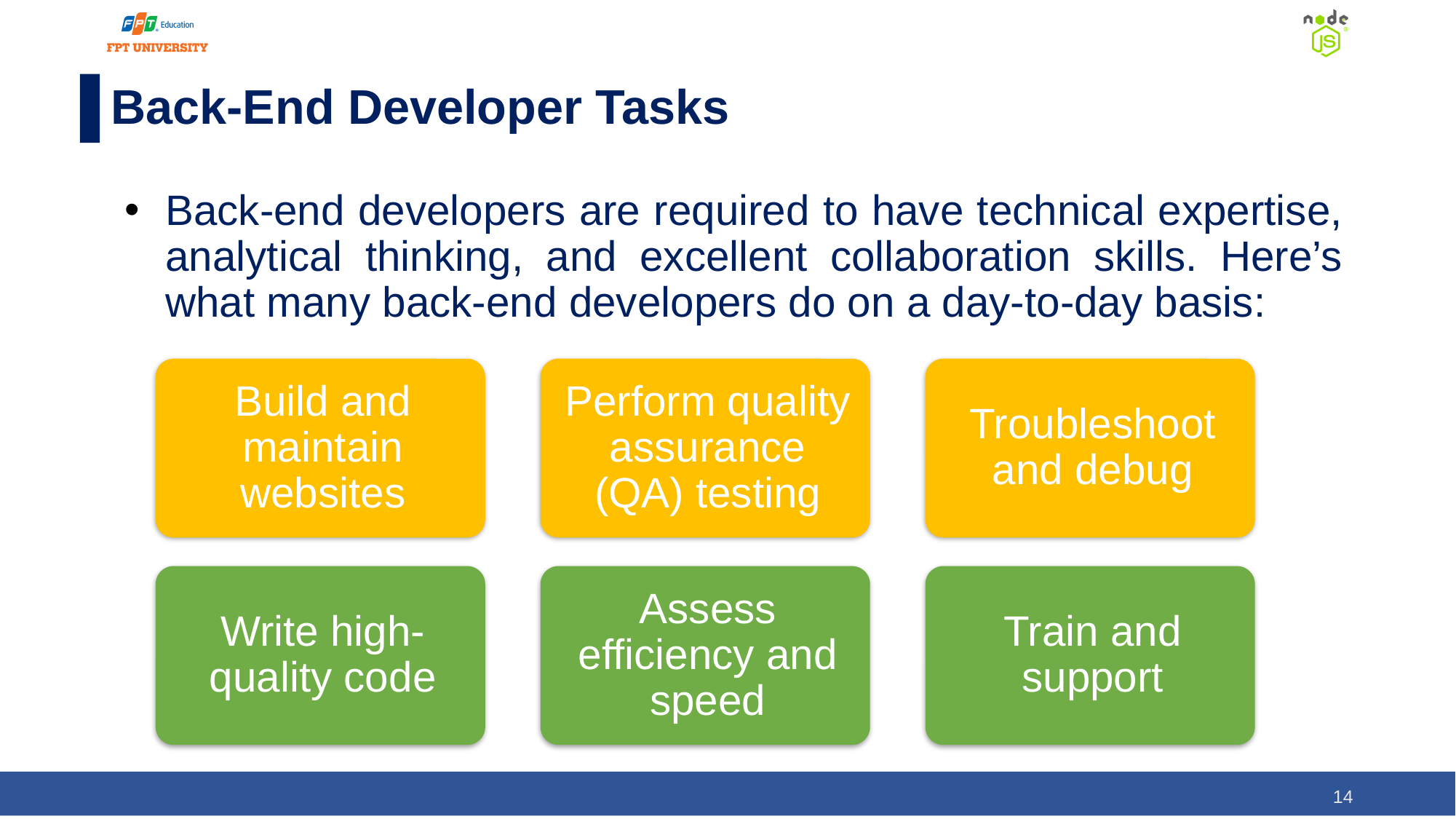

# Back-End Developer Tasks
Back-end developers are required to have technical expertise, analytical thinking, and excellent collaboration skills. Here’s what many back-end developers do on a day-to-day basis:

Build and maintain websites
Write high-quality code
Perform quality assurance (QA) testing
Assess efficiency and speed
Troubleshoot and debug
Train and support
14